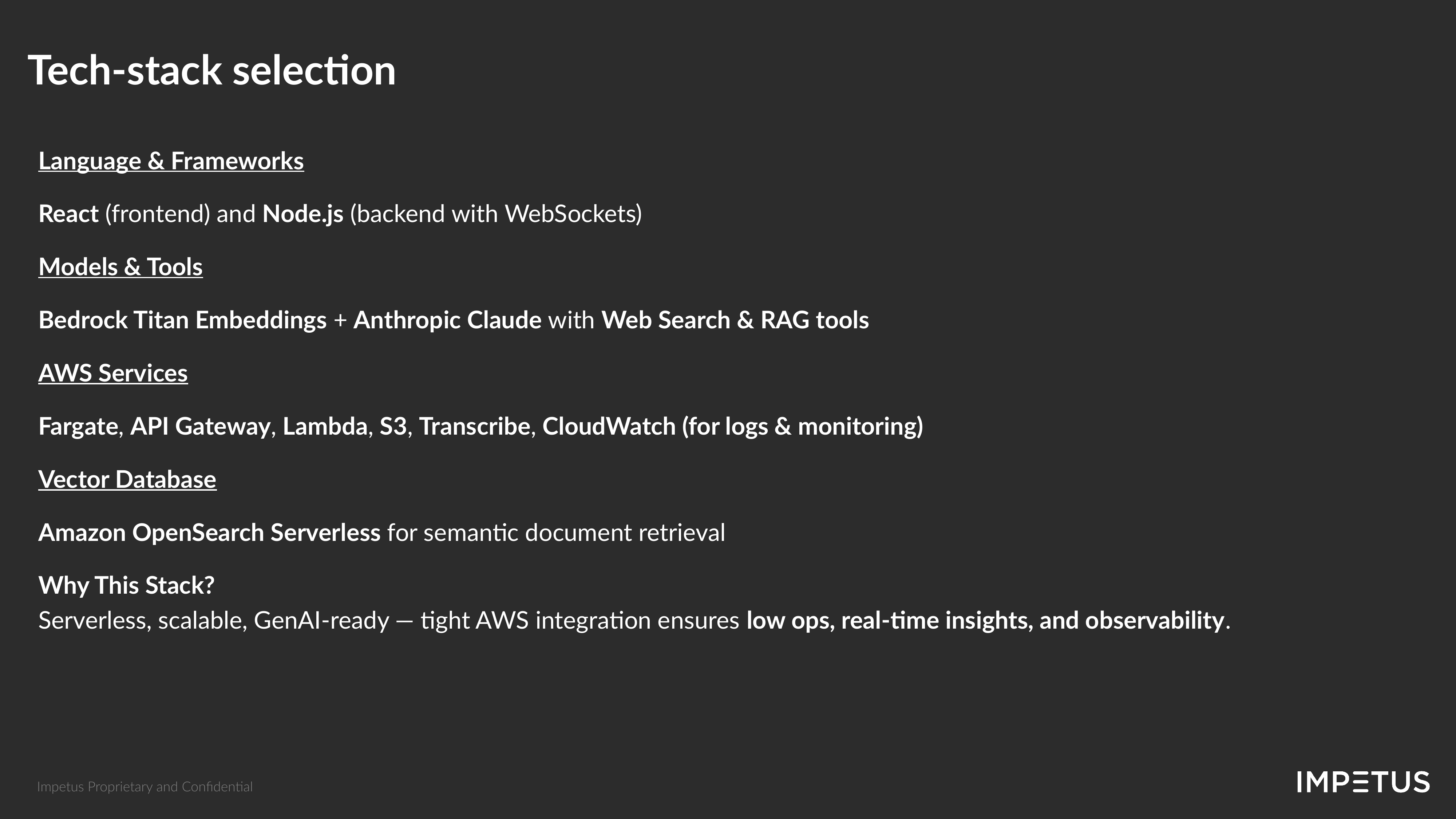

Tech-stack selection​
Language & Frameworks
React (frontend) and Node.js (backend with WebSockets)
Models & Tools
Bedrock Titan Embeddings + Anthropic Claude with Web Search & RAG tools
AWS Services
Fargate, API Gateway, Lambda, S3, Transcribe, CloudWatch (for logs & monitoring)
Vector Database
Amazon OpenSearch Serverless for semantic document retrieval
Why This Stack?
Serverless, scalable, GenAI-ready — tight AWS integration ensures low ops, real-time insights, and observability.